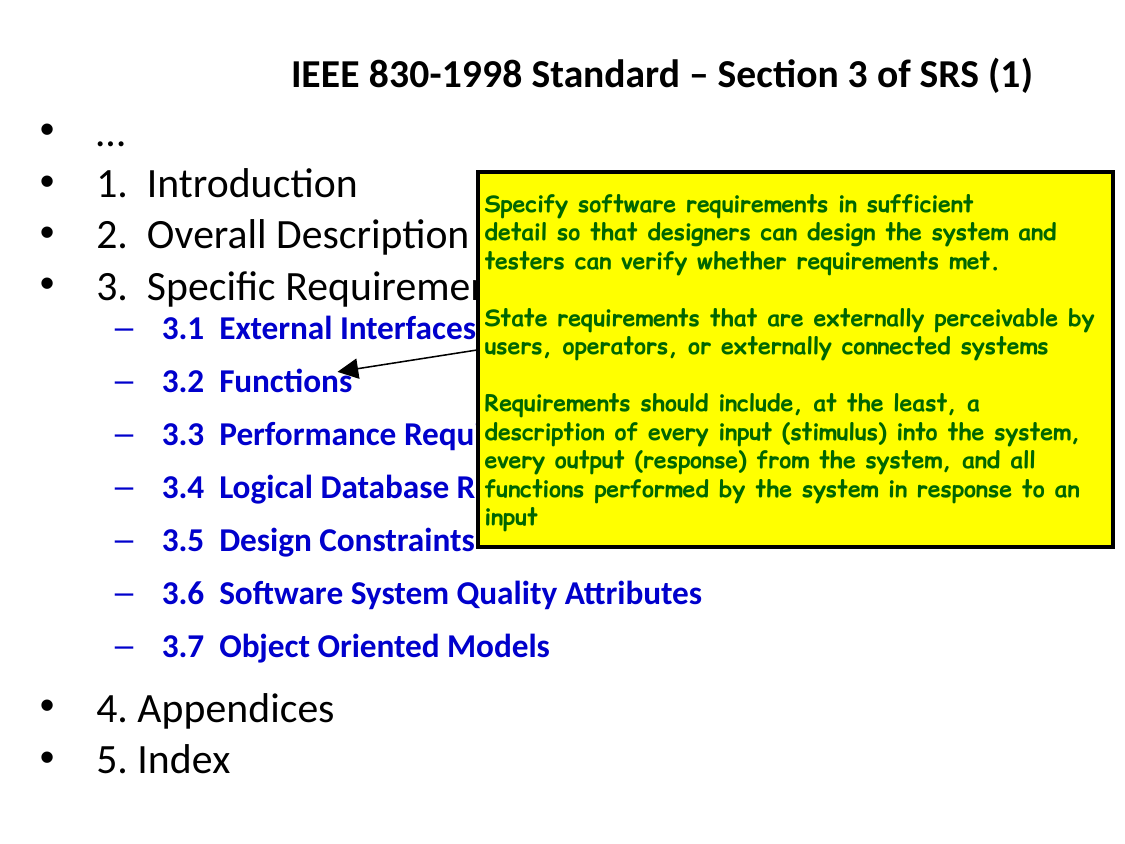

# IEEE 830-1998 Standard – Section 3 of SRS (1)
…
1.  Introduction
2.  Overall Description
3.  Specific Requirements
3.1  External Interfaces
3.2  Functions
3.3  Performance Requirements
3.4  Logical Database Requirements
3.5  Design Constraints
3.6  Software System Quality Attributes
3.7  Object Oriented Models
4. Appendices
5. Index
Specify software requirements in sufficient
detail so that designers can design the system and  testers can verify whether requirements met.

State requirements that are externally perceivable by users, operators, or externally connected systems

Requirements should include, at the least, a description of every input (stimulus) into the system, every output (response) from the system, and all functions performed by the system in response to an input